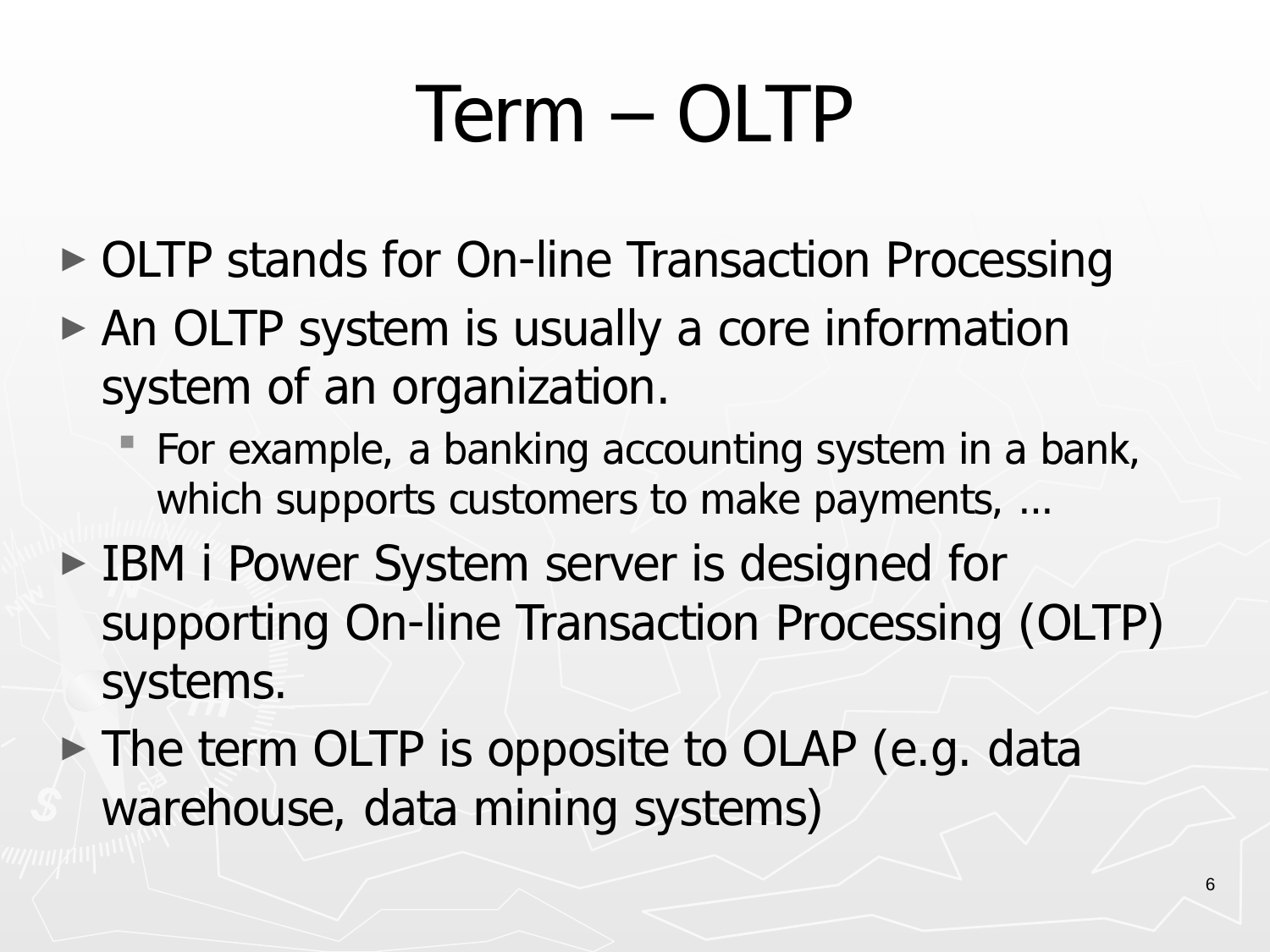

# Term – OLTP
OLTP stands for On-line Transaction Processing
An OLTP system is usually a core information system of an organization.
For example, a banking accounting system in a bank, which supports customers to make payments, …
IBM i Power System server is designed for supporting On-line Transaction Processing (OLTP) systems.
The term OLTP is opposite to OLAP (e.g. data warehouse, data mining systems)
6